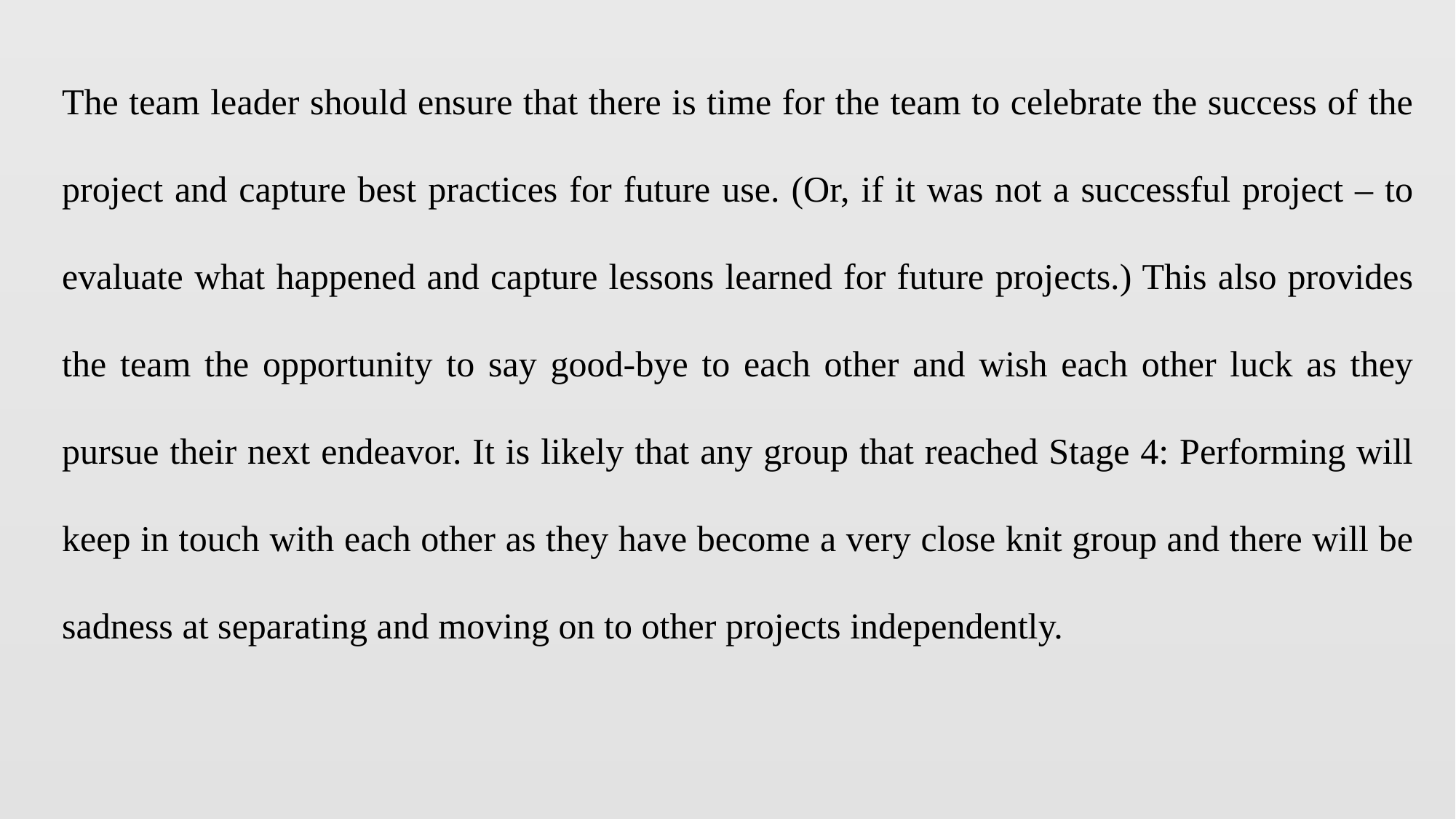

The team leader should ensure that there is time for the team to celebrate the success of the project and capture best practices for future use. (Or, if it was not a successful project – to evaluate what happened and capture lessons learned for future projects.) This also provides the team the opportunity to say good-bye to each other and wish each other luck as they pursue their next endeavor. It is likely that any group that reached Stage 4: Performing will keep in touch with each other as they have become a very close knit group and there will be sadness at separating and moving on to other projects independently.